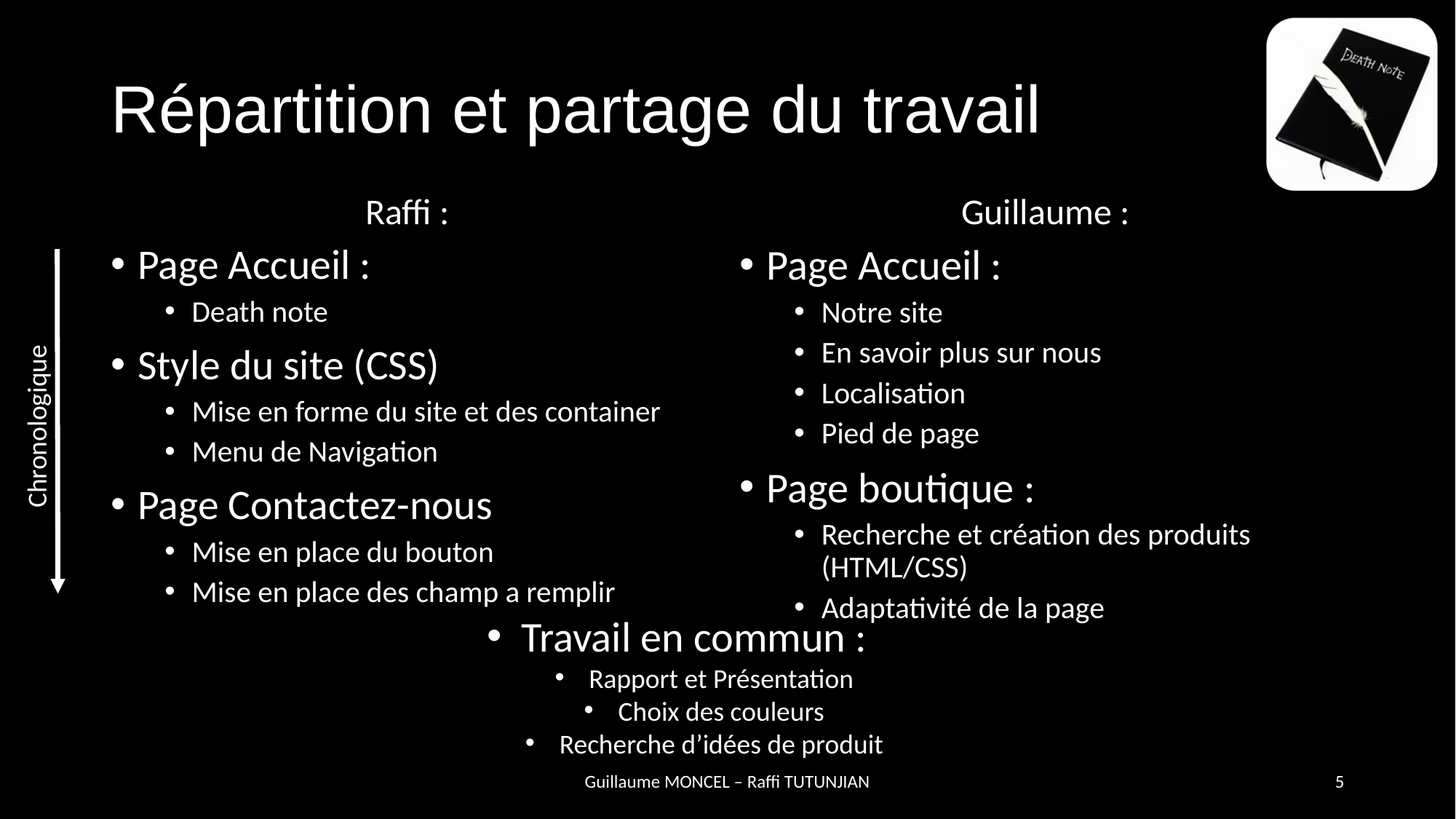

# Répartition et partage du travail
Raffi :
Guillaume :
Page Accueil :
Death note
Style du site (CSS)
Mise en forme du site et des container
Menu de Navigation
Page Contactez-nous
Mise en place du bouton
Mise en place des champ a remplir
Page Accueil :
Notre site
En savoir plus sur nous
Localisation
Pied de page
Page boutique :
Recherche et création des produits (HTML/CSS)
Adaptativité de la page
Chronologique
Travail en commun :
Rapport et Présentation
Choix des couleurs
Recherche d’idées de produit

Guillaume MONCEL – Raffi TUTUNJIAN
5